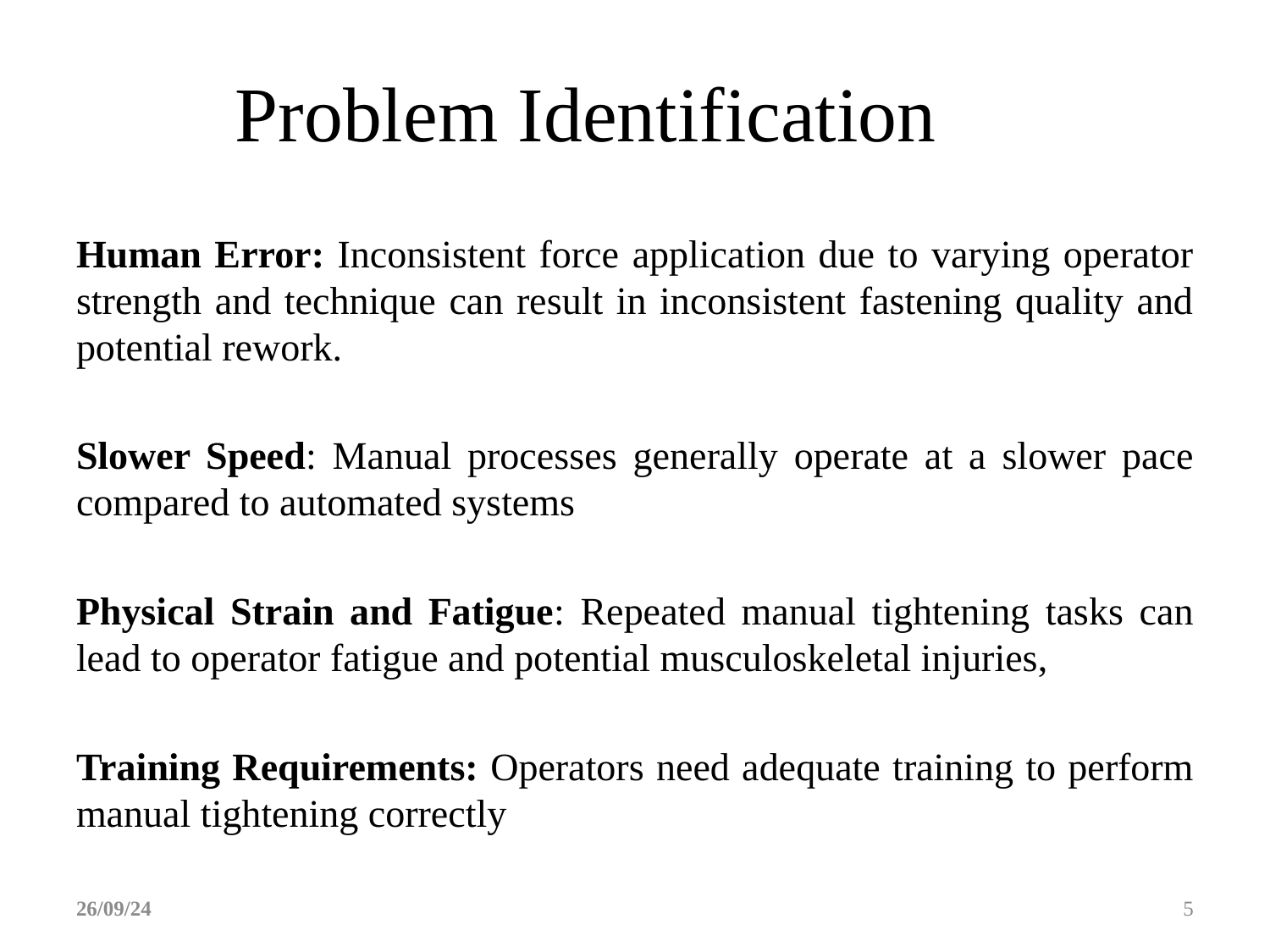

# Problem Identification
Human Error: Inconsistent force application due to varying operator strength and technique can result in inconsistent fastening quality and potential rework.

Slower Speed: Manual processes generally operate at a slower pace compared to automated systems

Physical Strain and Fatigue: Repeated manual tightening tasks can lead to operator fatigue and potential musculoskeletal injuries,

Training Requirements: Operators need adequate training to perform manual tightening correctly
26/09/24
5